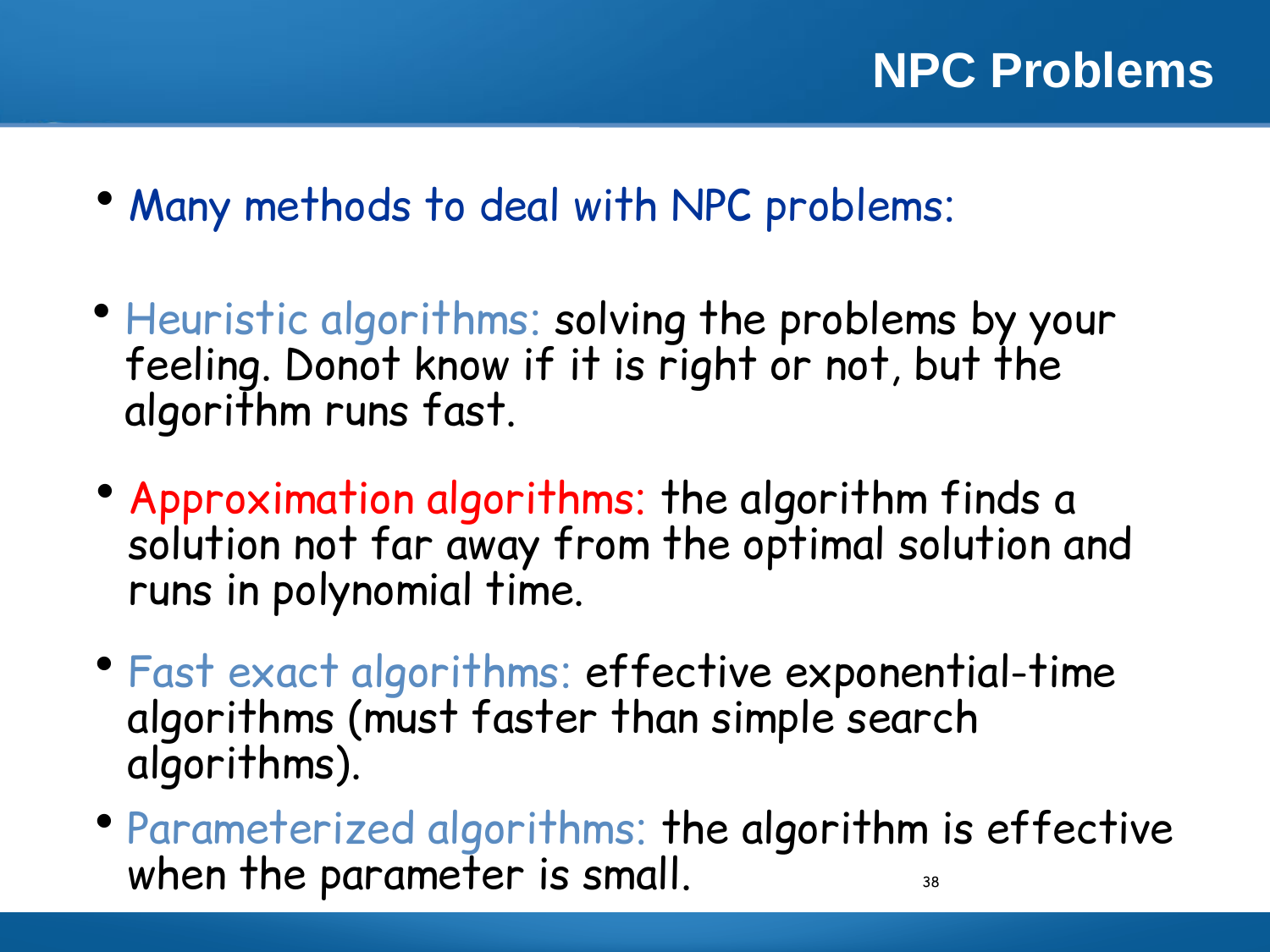

# NPC Problems

Many methods to deal with NPC problems:

Heuristic algorithms: solving the problems by your feeling. Donot know if it is right or not, but the algorithm runs fast.

Approximation algorithms: the algorithm finds a solution not far away from the optimal solution and runs in polynomial time.

Fast exact algorithms: effective exponential-time algorithms (must faster than simple search algorithms).

Parameterized algorithms: the algorithm is effective when the parameter is small.
38